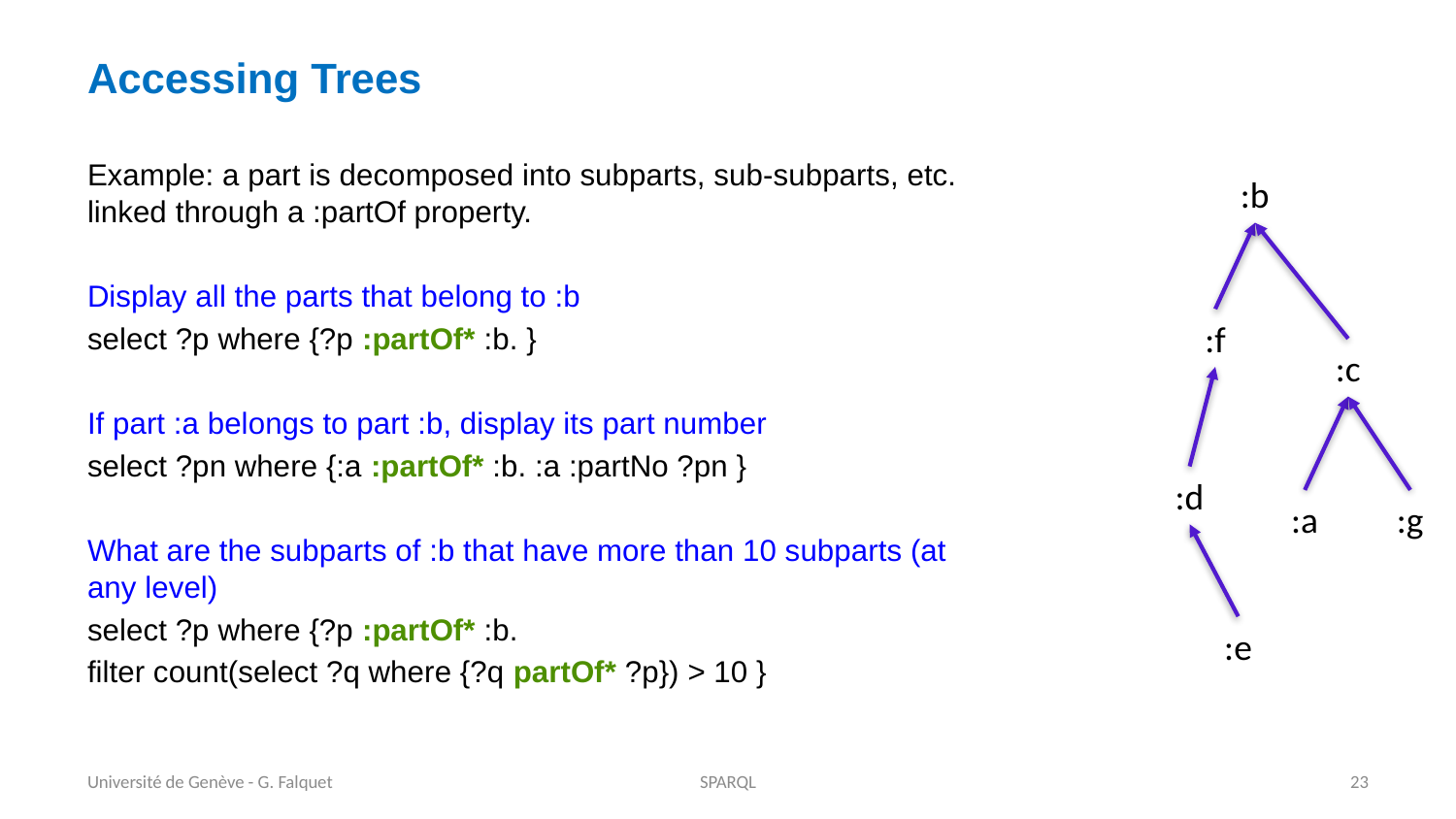

# Accessing Trees
Example: a part is decomposed into subparts, sub-subparts, etc. linked through a :partOf property.

Display all the parts that belong to :b
select ?p where {?p :partOf* :b. }

If part :a belongs to part :b, display its part number
select ?pn where {:a :partOf* :b. :a :partNo ?pn }

What are the subparts of :b that have more than 10 subparts (at any level)
select ?p where {?p :partOf* :b.
filter count(select ?q where {?q partOf* ?p}) > 10 }

:b
:f
:c
:d
:a
:g
:e
Université de Genève - G. Falquet
SPARQL
23